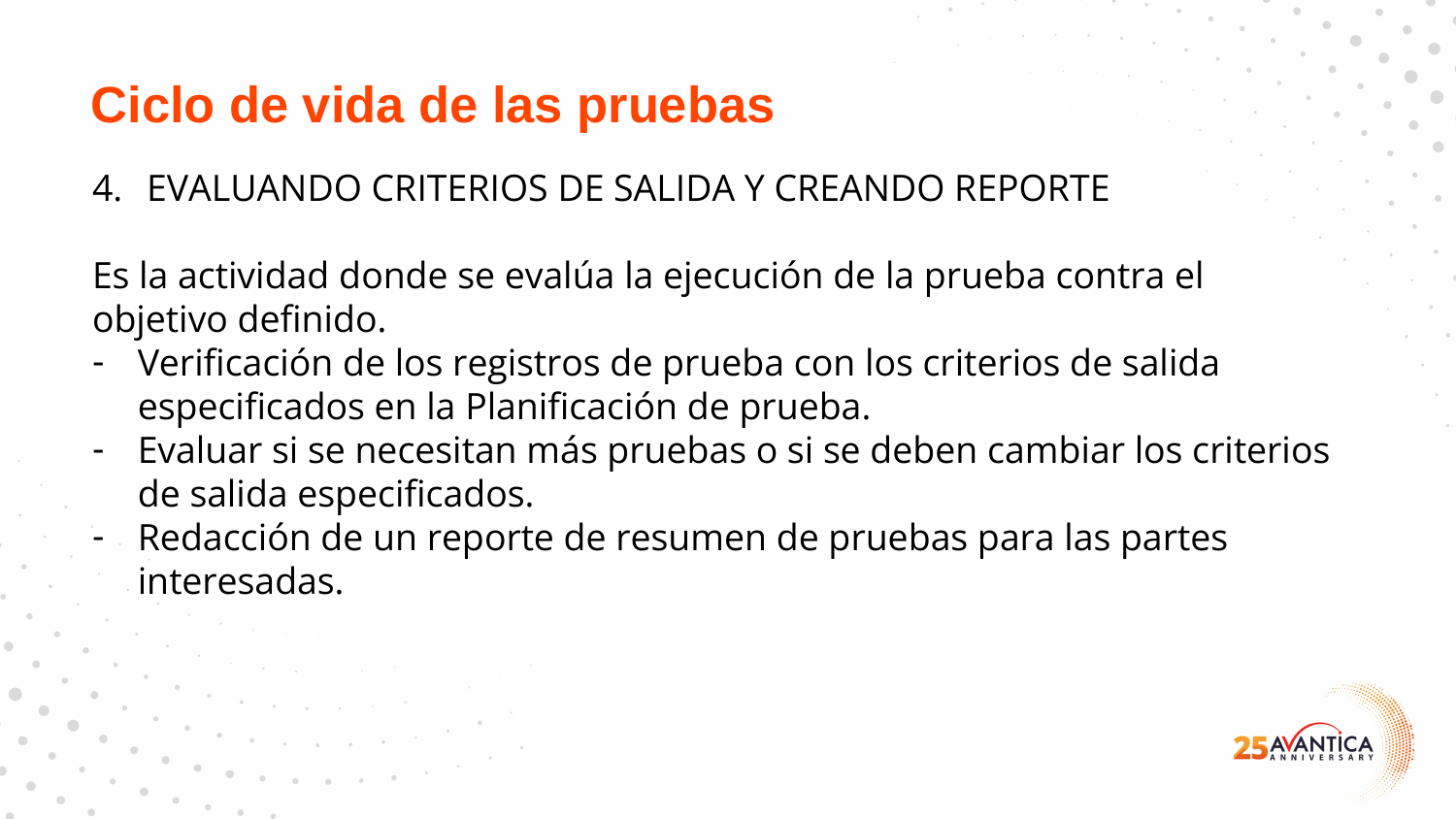

Ciclo de vida de las pruebas
EVALUANDO CRITERIOS DE SALIDA Y CREANDO REPORTE

Es la actividad donde se evalúa la ejecución de la prueba contra el objetivo definido.
Verificación de los registros de prueba con los criterios de salida especificados en la Planificación de prueba.
Evaluar si se necesitan más pruebas o si se deben cambiar los criterios de salida especificados.
Redacción de un reporte de resumen de pruebas para las partes interesadas.